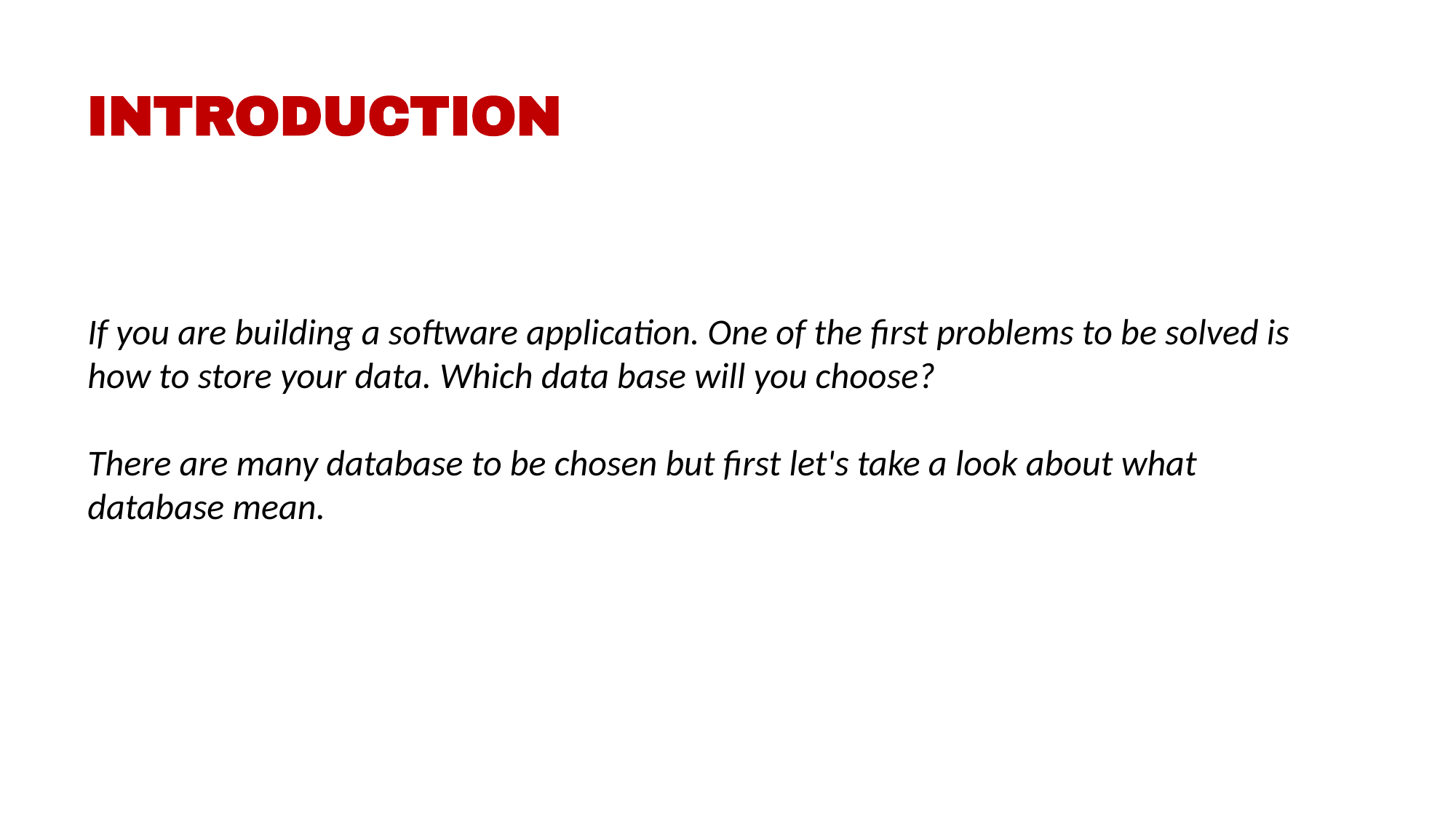

INTRODUCTION
If you are building a software application. One of the first problems to be solved is how to store your data. Which data base will you choose?

There are many database to be chosen but first let's take a look about what database mean.